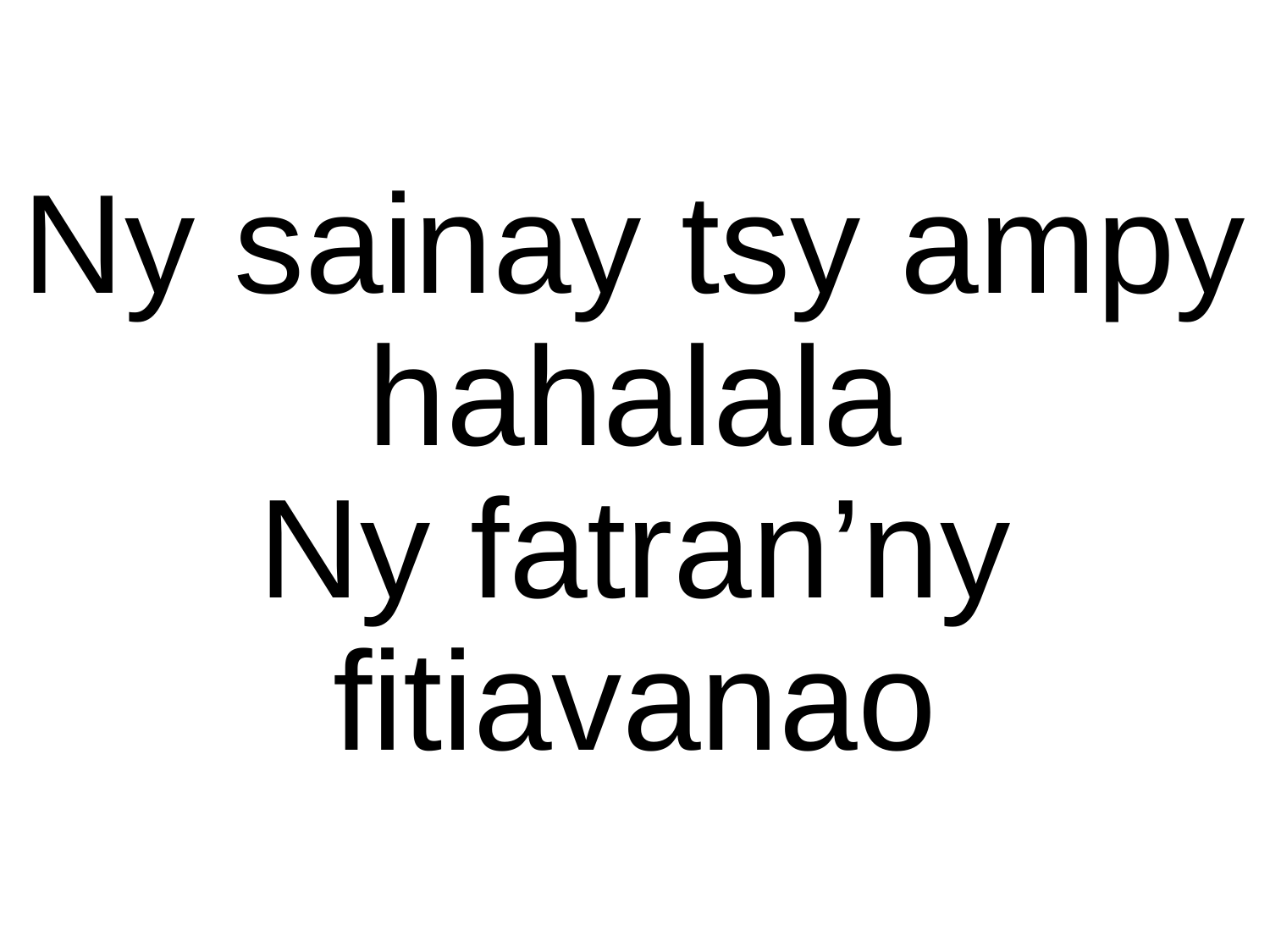

Ny sainay tsy ampy hahalala
Ny fatran’ny fitiavanao